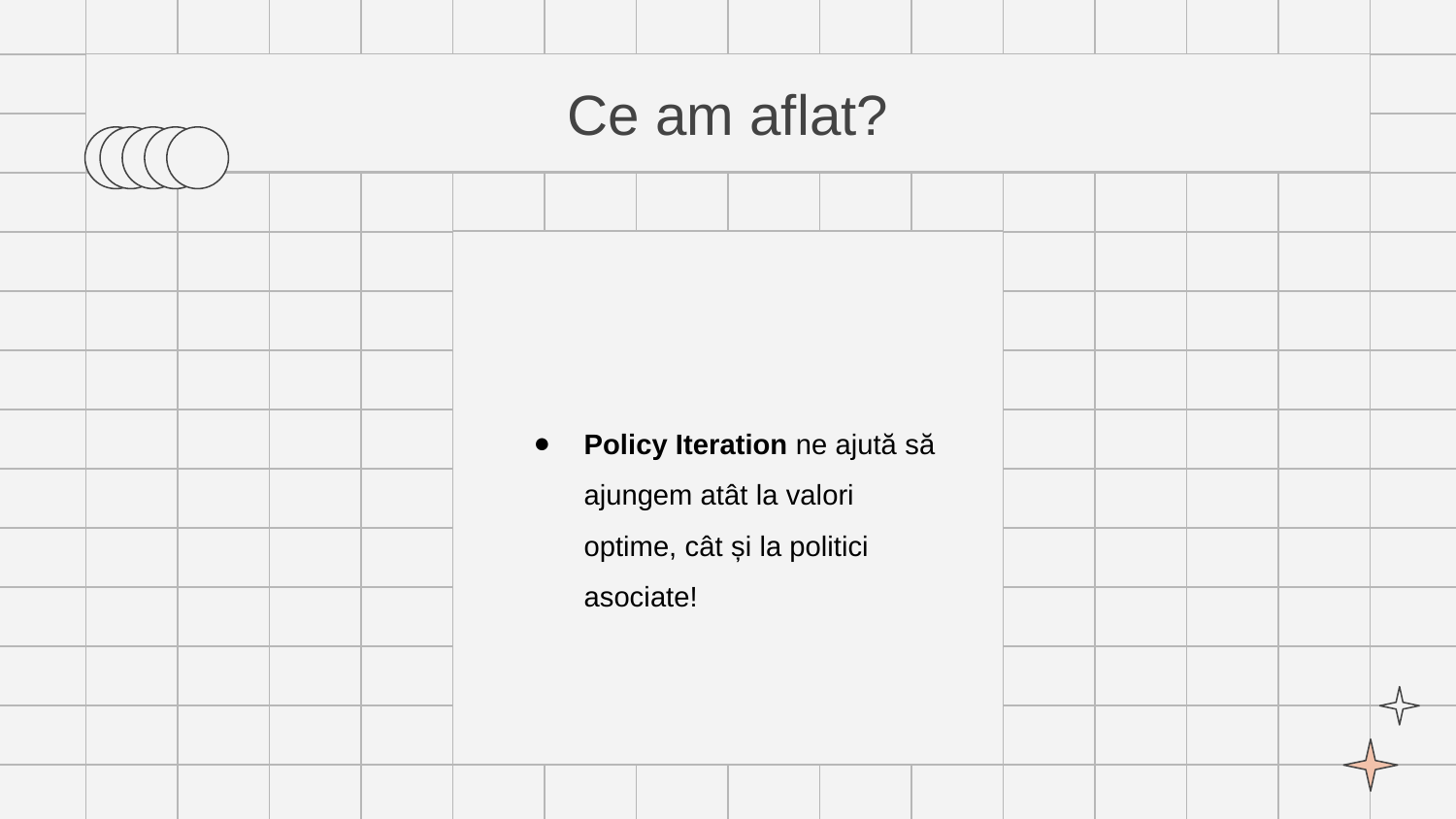

# Ce am aflat?

Policy Iteration ne ajută să ajungem atât la valori optime, cât și la politici asociate!